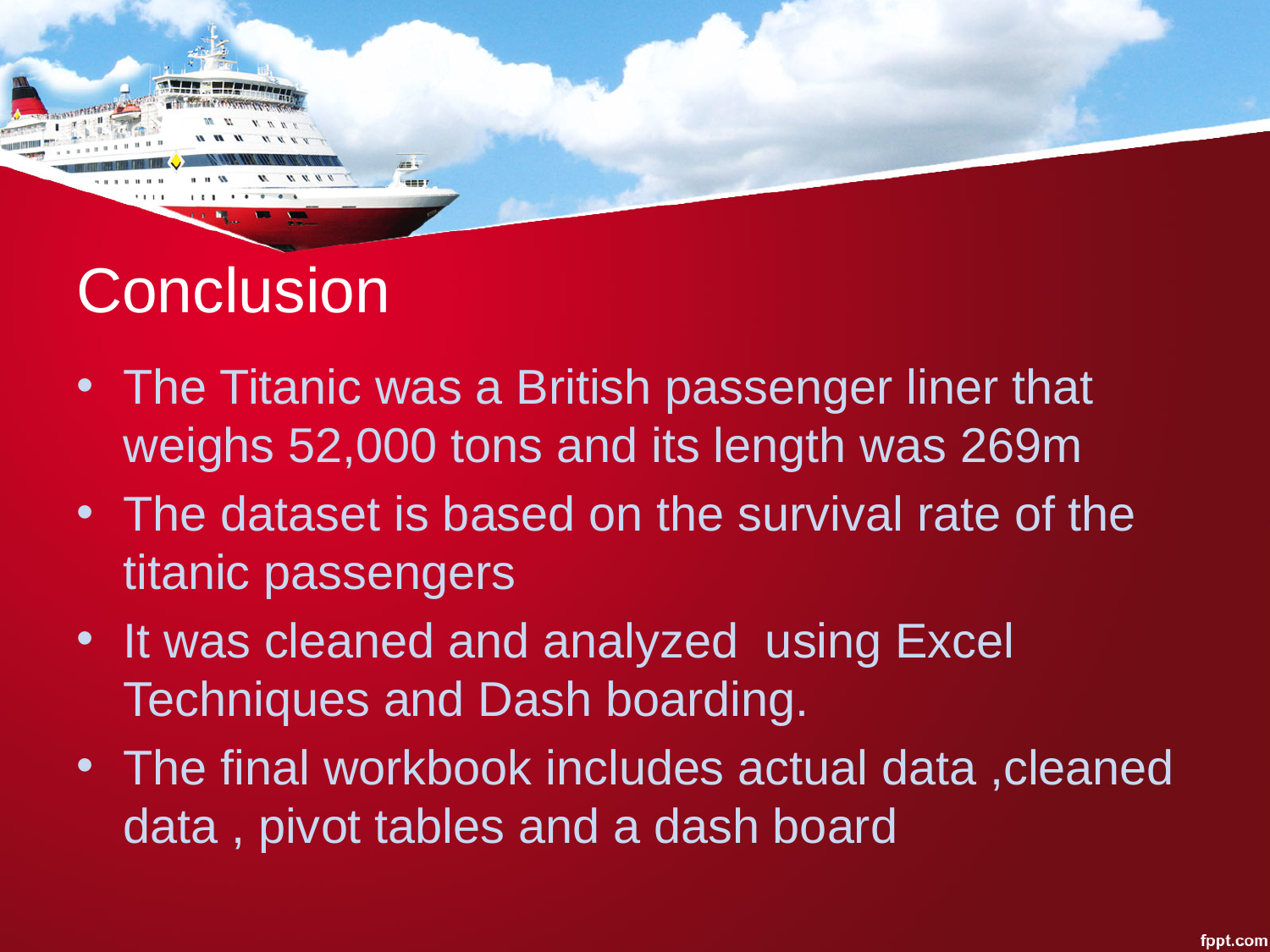

# Conclusion
The Titanic was a British passenger liner that weighs 52,000 tons and its length was 269m
The dataset is based on the survival rate of the titanic passengers
It was cleaned and analyzed  using Excel Techniques and Dash boarding.
The final workbook includes actual data ,cleaned data , pivot tables and a dash board